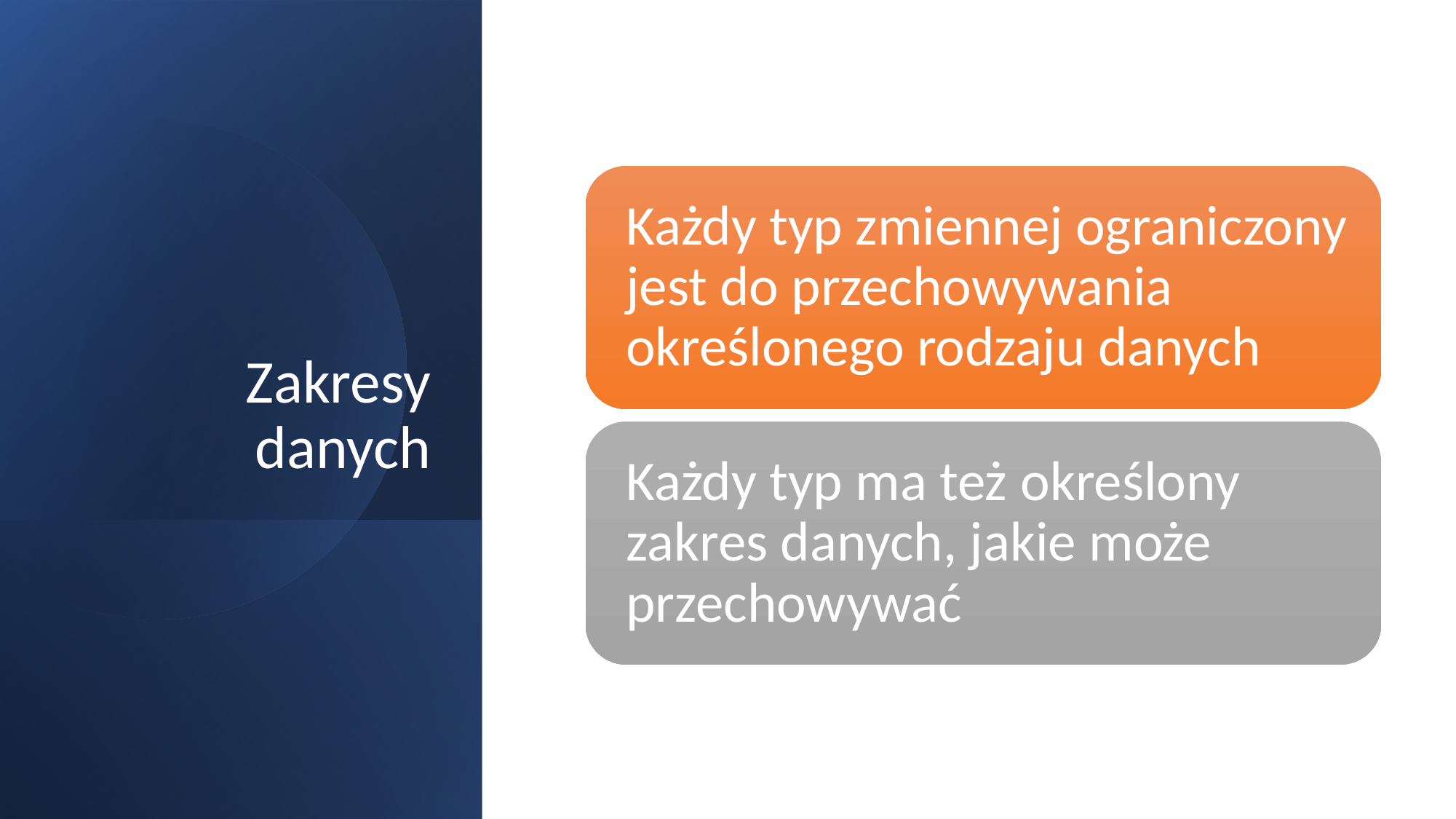

Każdy typ zmiennej ograniczony jest do przechowywania określonego rodzaju danych
Każdy typ ma też określony zakres danych, jakie może przechowywać

# Zakresy danych